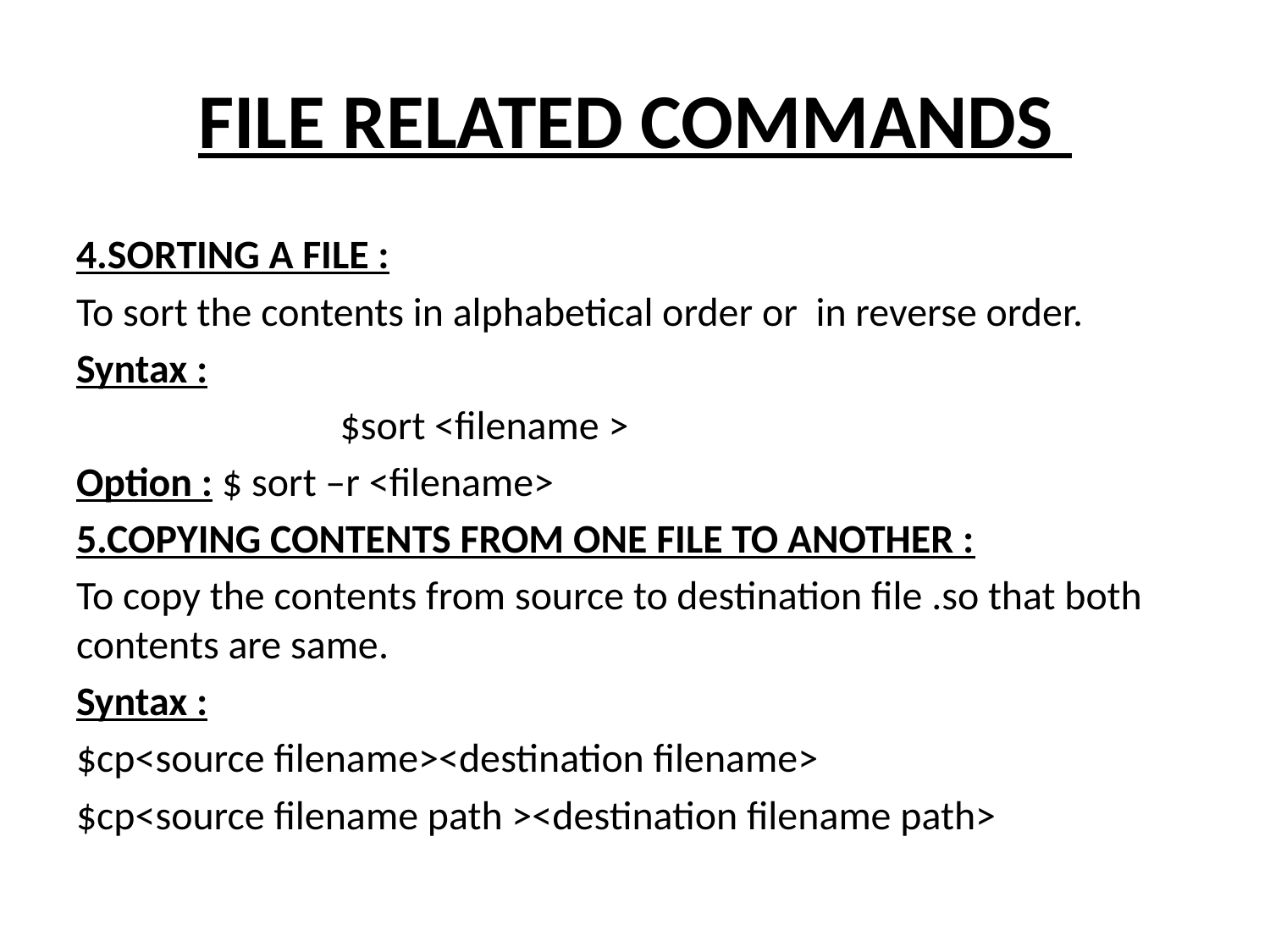

# FILE RELATED COMMANDS
4.SORTING A FILE :
To sort the contents in alphabetical order or  in reverse order.
Syntax :
                             $sort <filename >
Option : $ sort –r <filename>
5.COPYING CONTENTS FROM ONE FILE TO ANOTHER :
To copy the contents from source to destination file .so that both contents are same.
Syntax :
$cp<source filename><destination filename>
$cp<source filename path ><destination filename path>